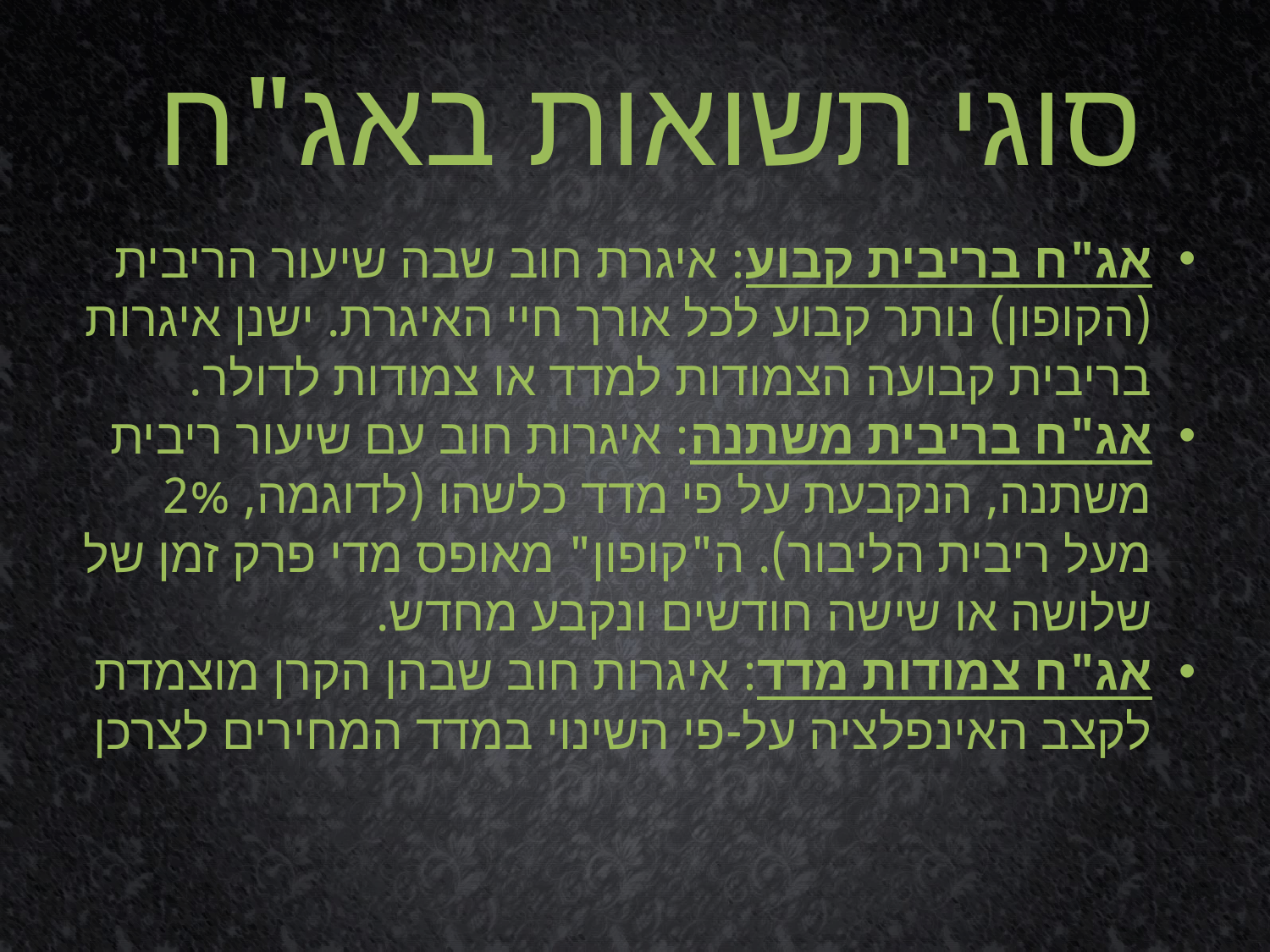

# סוגי תשואות באג"ח
אג"ח בריבית קבוע: איגרת חוב שבה שיעור הריבית (הקופון) נותר קבוע לכל אורך חיי האיגרת. ישנן איגרות בריבית קבועה הצמודות למדד או צמודות לדולר.
אג"ח בריבית משתנה: איגרות חוב עם שיעור ריבית משתנה, הנקבעת על פי מדד כלשהו (לדוגמה, 2% מעל ריבית הליבור). ה"קופון" מאופס מדי פרק זמן של שלושה או שישה חודשים ונקבע מחדש.
אג"ח צמודות מדד: איגרות חוב שבהן הקרן מוצמדת לקצב האינפלציה על-פי השינוי במדד המחירים לצרכן